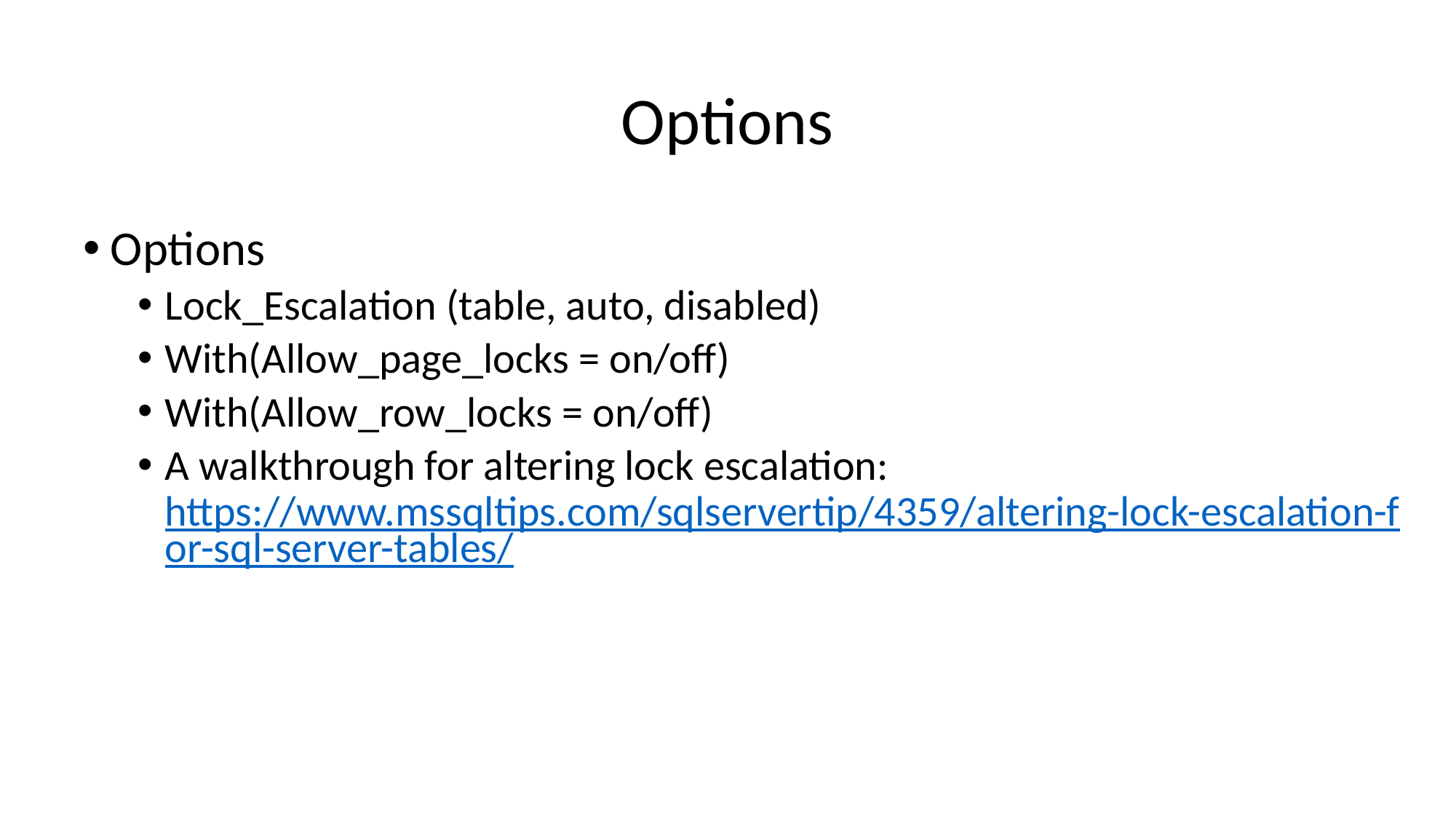

# Options
Options
Lock_Escalation (table, auto, disabled)
With(Allow_page_locks = on/off)
With(Allow_row_locks = on/off)
A walkthrough for altering lock escalation: https://www.mssqltips.com/sqlservertip/4359/altering-lock-escalation-for-sql-server-tables/